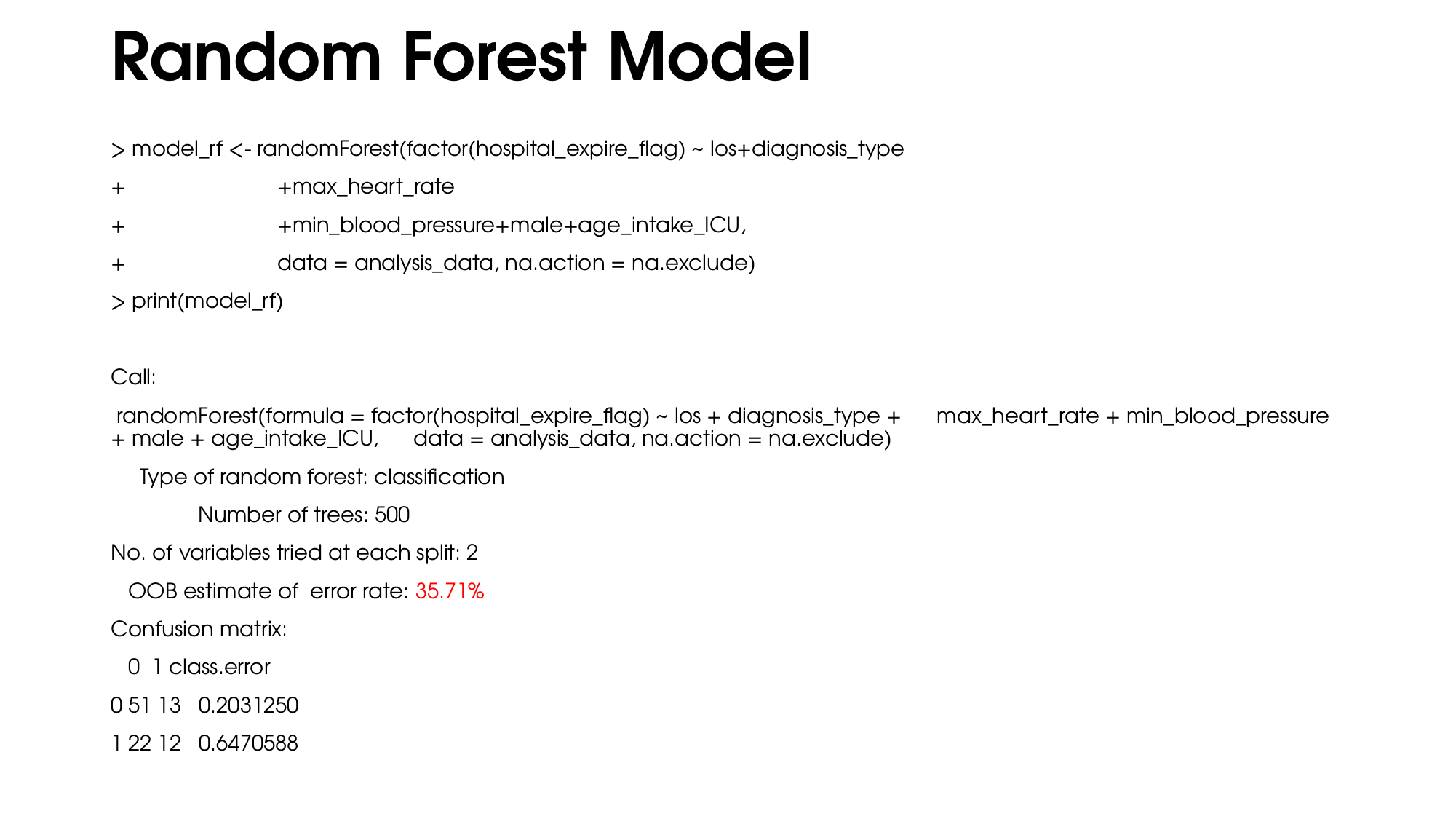

# Random Forest Model
> model_rf <- randomForest(factor(hospital_expire_flag) ~ los+diagnosis_type
+                          +max_heart_rate
+                          +min_blood_pressure+male+age_intake_ICU,
+                          data = analysis_data, na.action = na.exclude)
> print(model_rf)

Call:
 randomForest(formula = factor(hospital_expire_flag) ~ los + diagnosis_type +      max_heart_rate + min_blood_pressure + male + age_intake_ICU,      data = analysis_data, na.action = na.exclude)
     Type of random forest: classification
               Number of trees: 500
No. of variables tried at each split: 2
   OOB estimate of  error rate: 35.71%
Confusion matrix:
   0  1 class.error
0 51 13   0.2031250
1 22 12   0.6470588